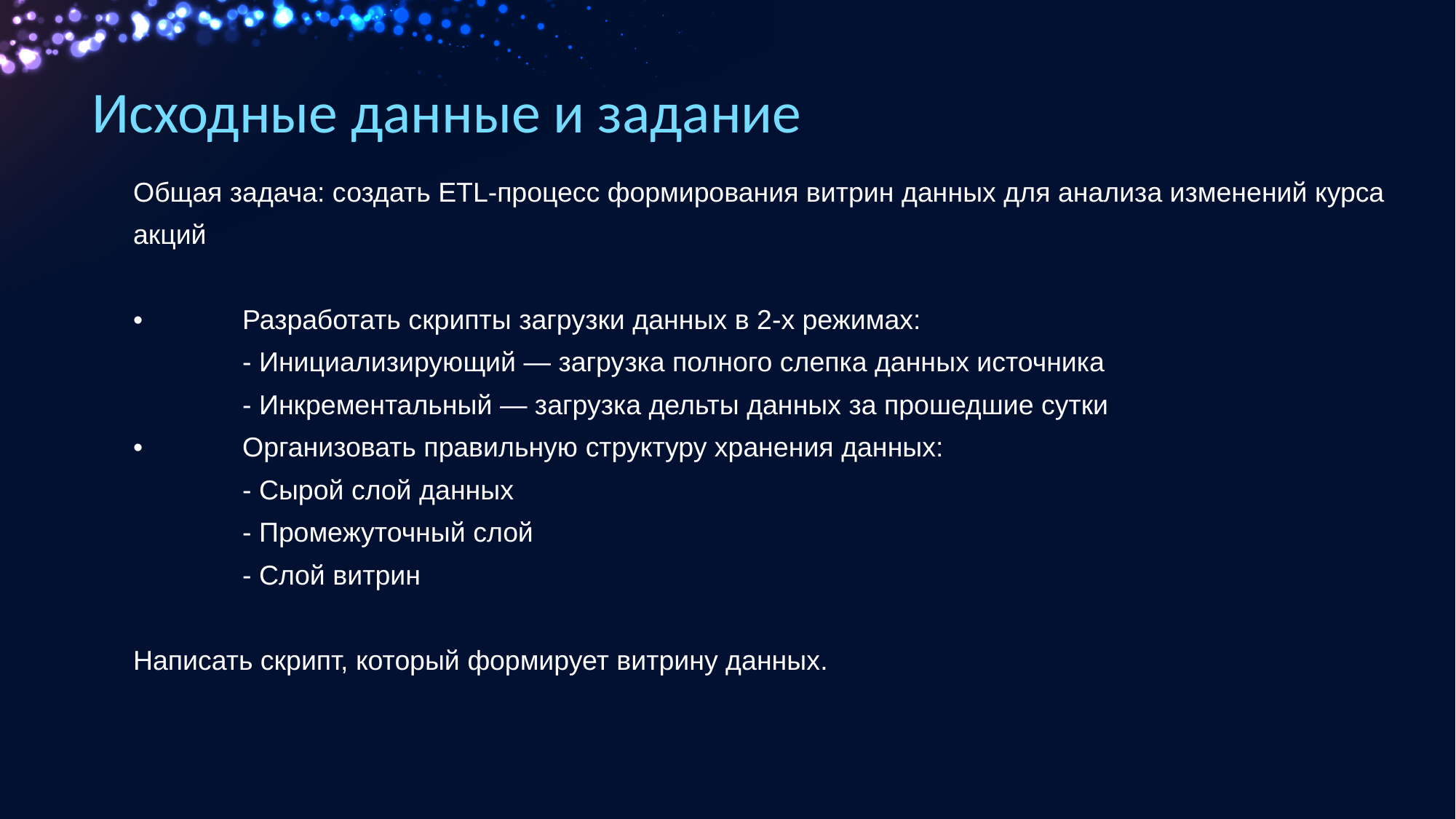

# Исходные данные и задание
Общая задача: создать ETL-процесс формирования витрин данных для анализа изменений курса акций

•	Разработать скрипты загрузки данных в 2-х режимах:
	- Инициализирующий — загрузка полного слепка данных источника
	- Инкрементальный — загрузка дельты данных за прошедшие сутки
•	Организовать правильную структуру хранения данных:
	- Сырой слой данных
	- Промежуточный слой
	- Слой витрин

Написать скрипт, который формирует витрину данных.